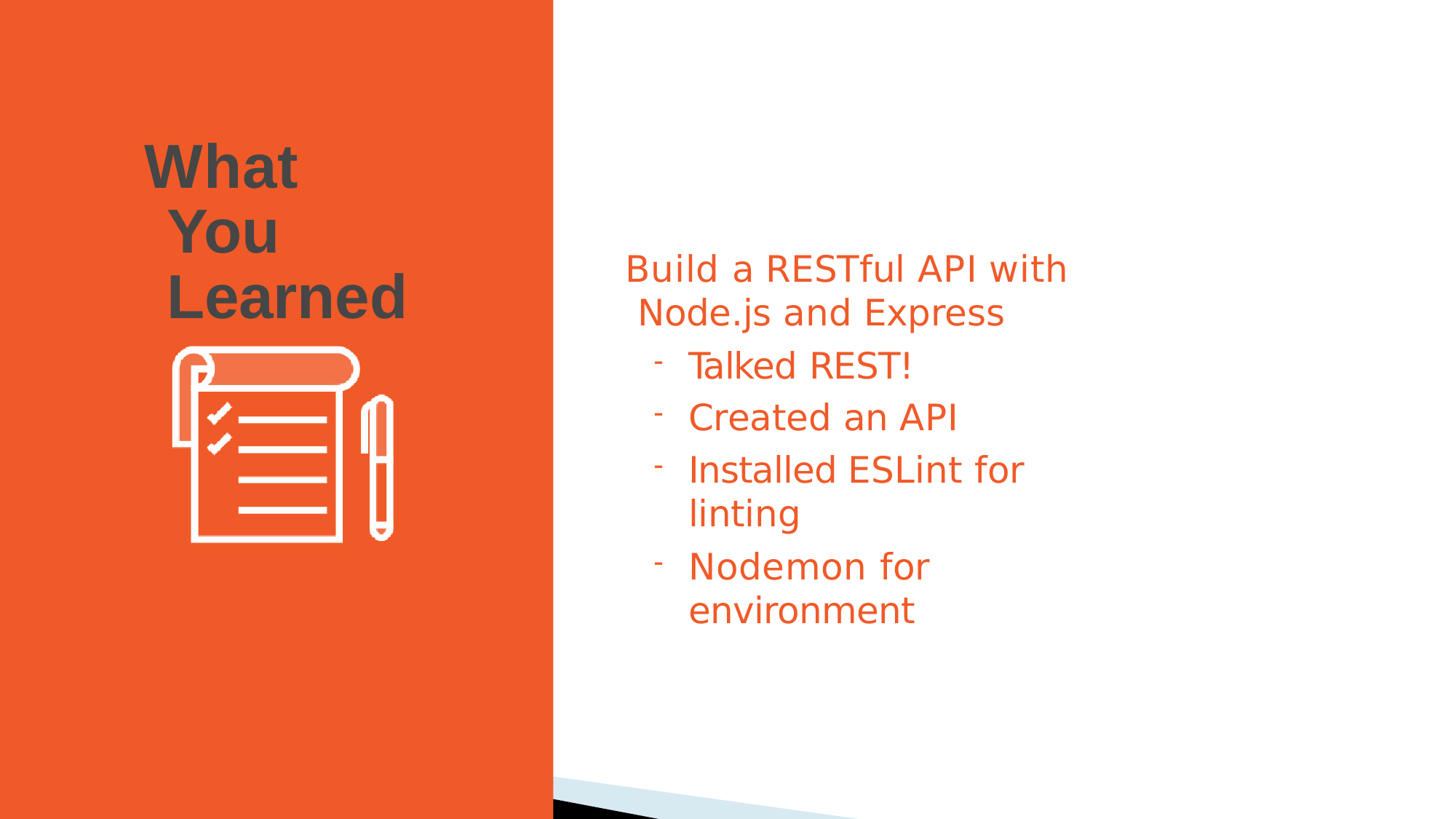

# What You  Learned
Build a RESTful API with  Node.js and Express
Talked REST!
Created an API
Installed ESLint for linting
Nodemon for environment